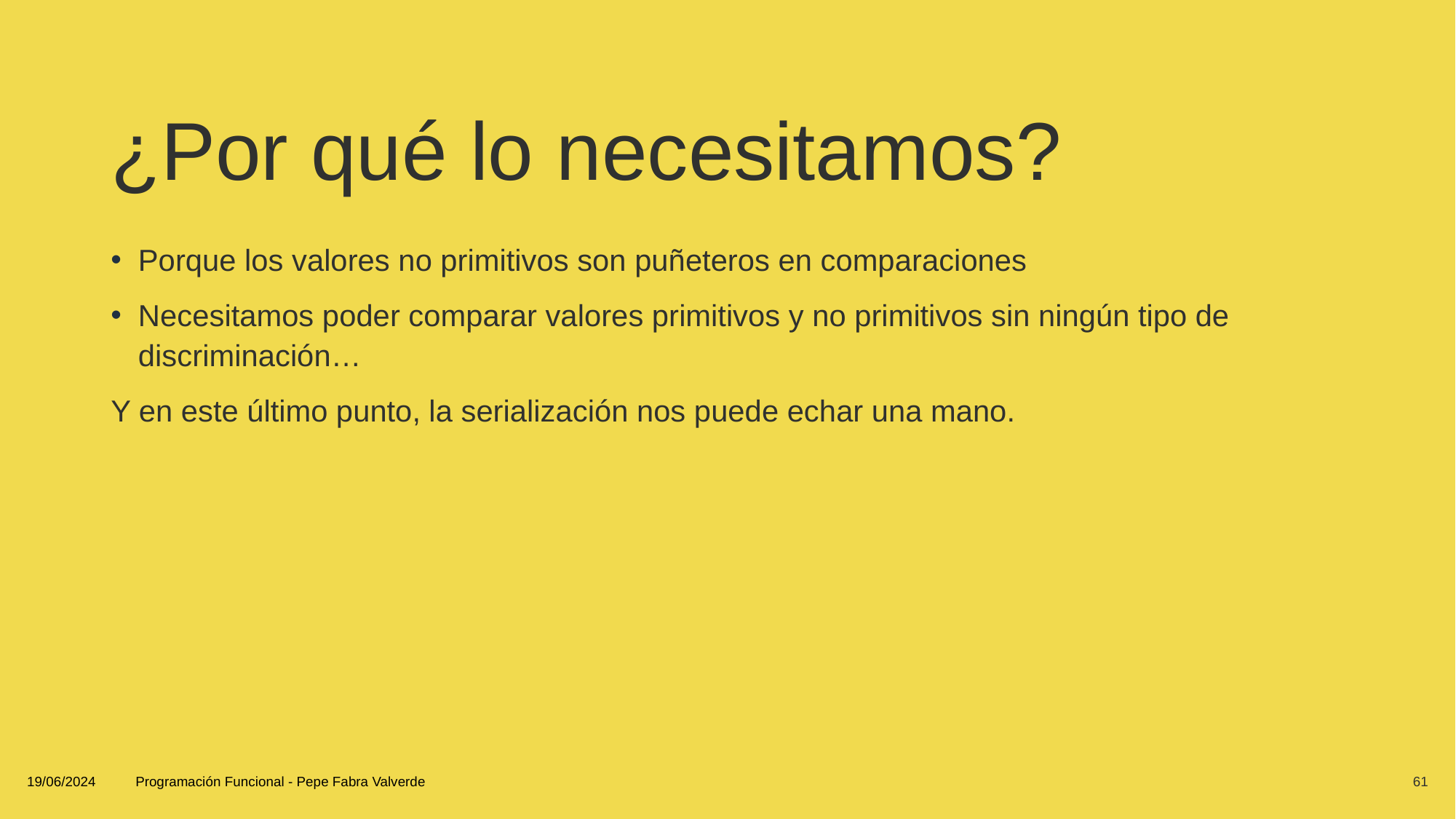

# ¿Por qué lo necesitamos?
Porque los valores no primitivos son puñeteros en comparaciones
Necesitamos poder comparar valores primitivos y no primitivos sin ningún tipo de discriminación…
Y en este último punto, la serialización nos puede echar una mano.
19/06/2024
Programación Funcional - Pepe Fabra Valverde
61